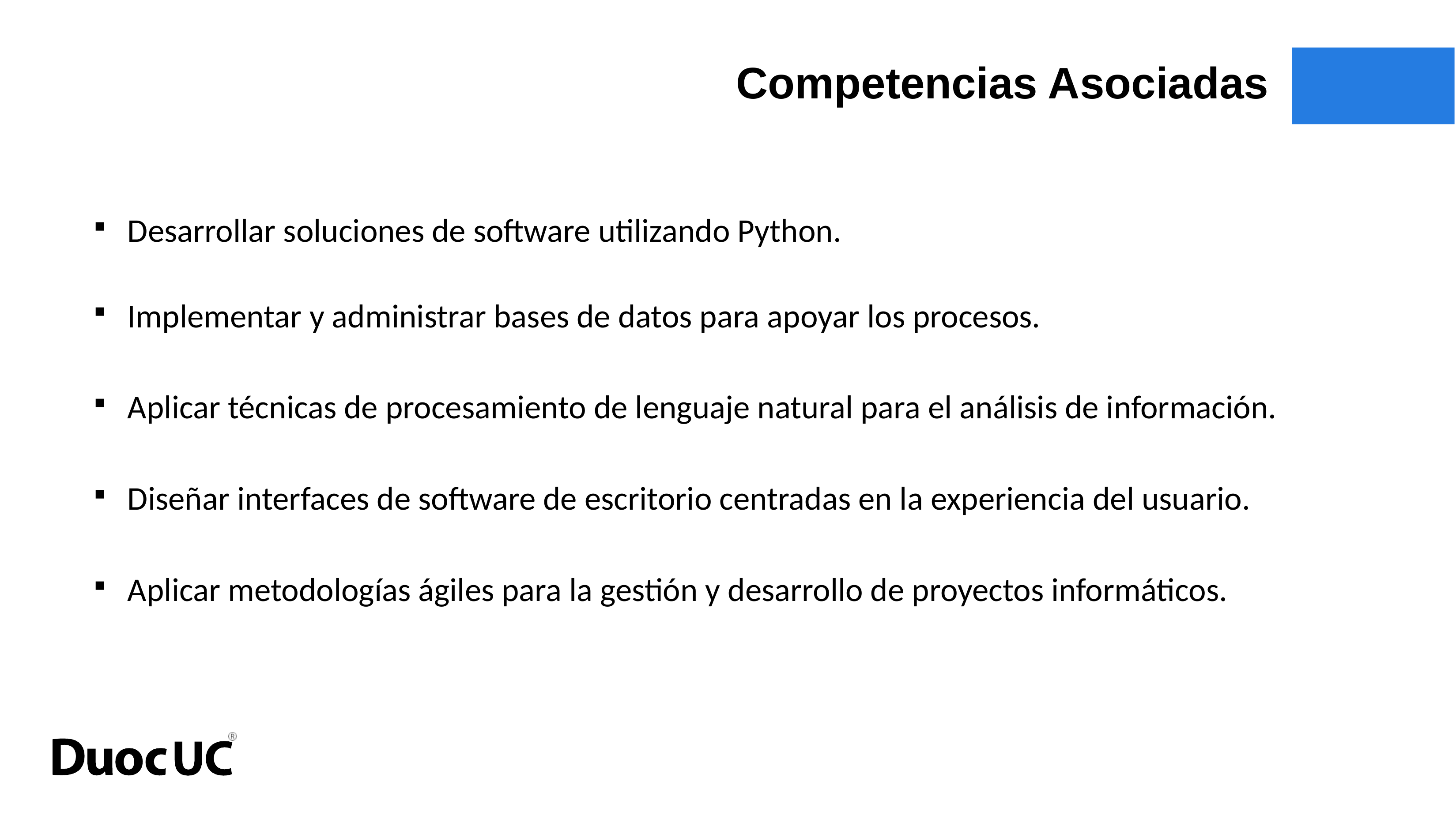

Competencias Asociadas

Desarrollar soluciones de software utilizando Python.
Implementar y administrar bases de datos para apoyar los procesos.
Aplicar técnicas de procesamiento de lenguaje natural para el análisis de información.
Diseñar interfaces de software de escritorio centradas en la experiencia del usuario.
Aplicar metodologías ágiles para la gestión y desarrollo de proyectos informáticos.